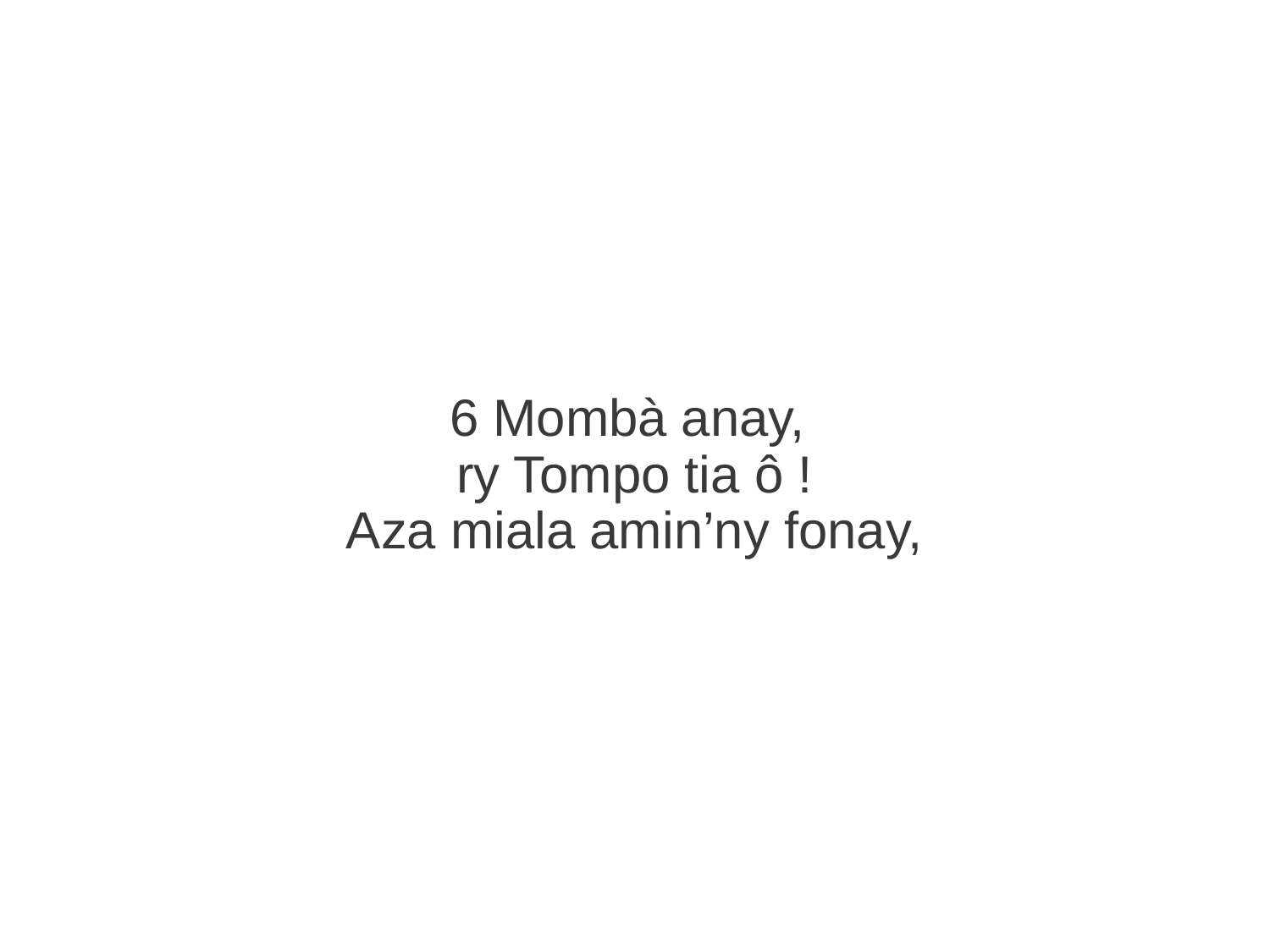

6 Mombà anay,
ry Tompo tia ô !
Aza miala amin’ny fonay,